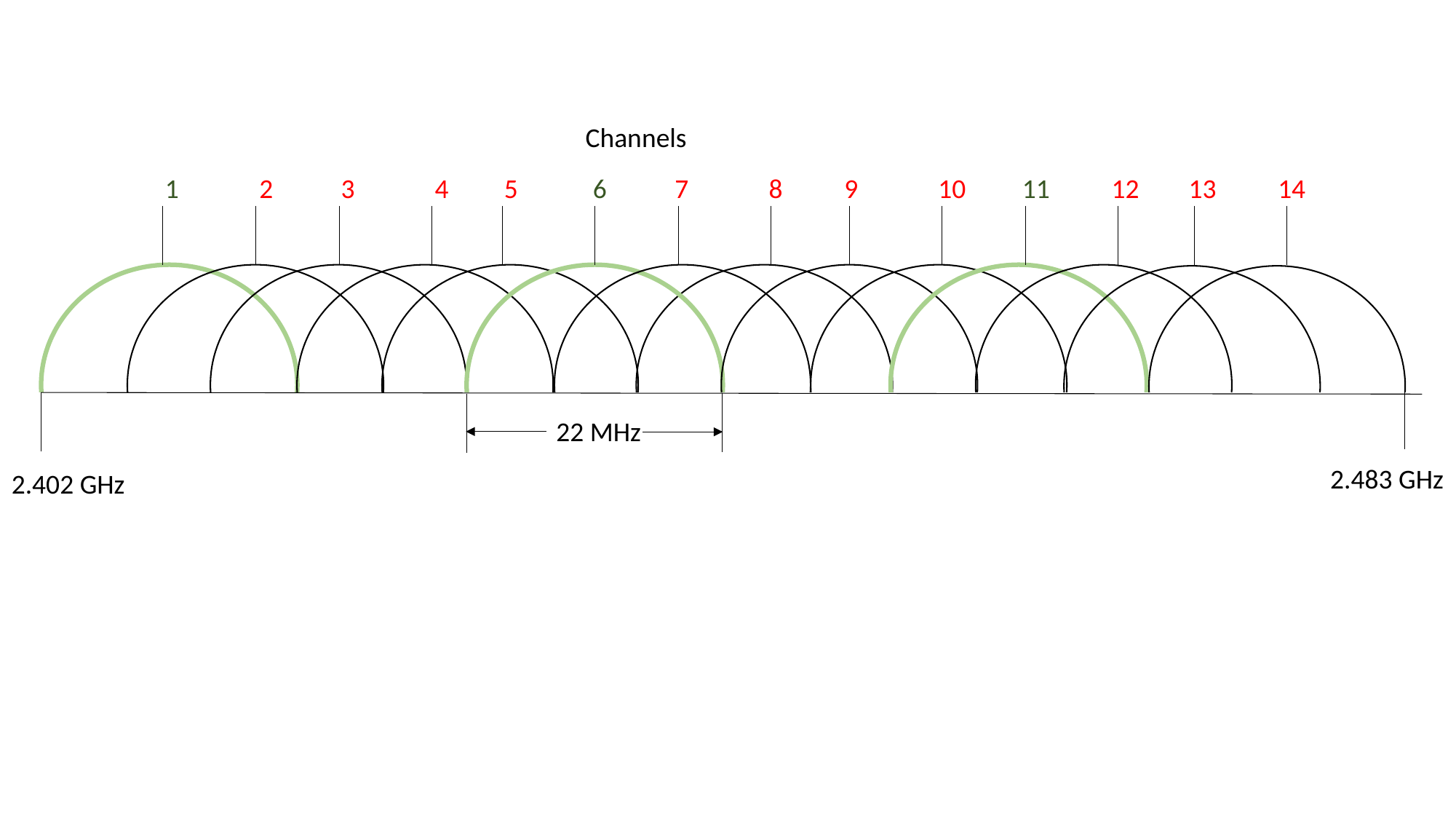

Channels
1             2           3             4         5            6           7             8          9             10         11          12        13          14

22 MHz
2.483 GHz
2.402 GHz